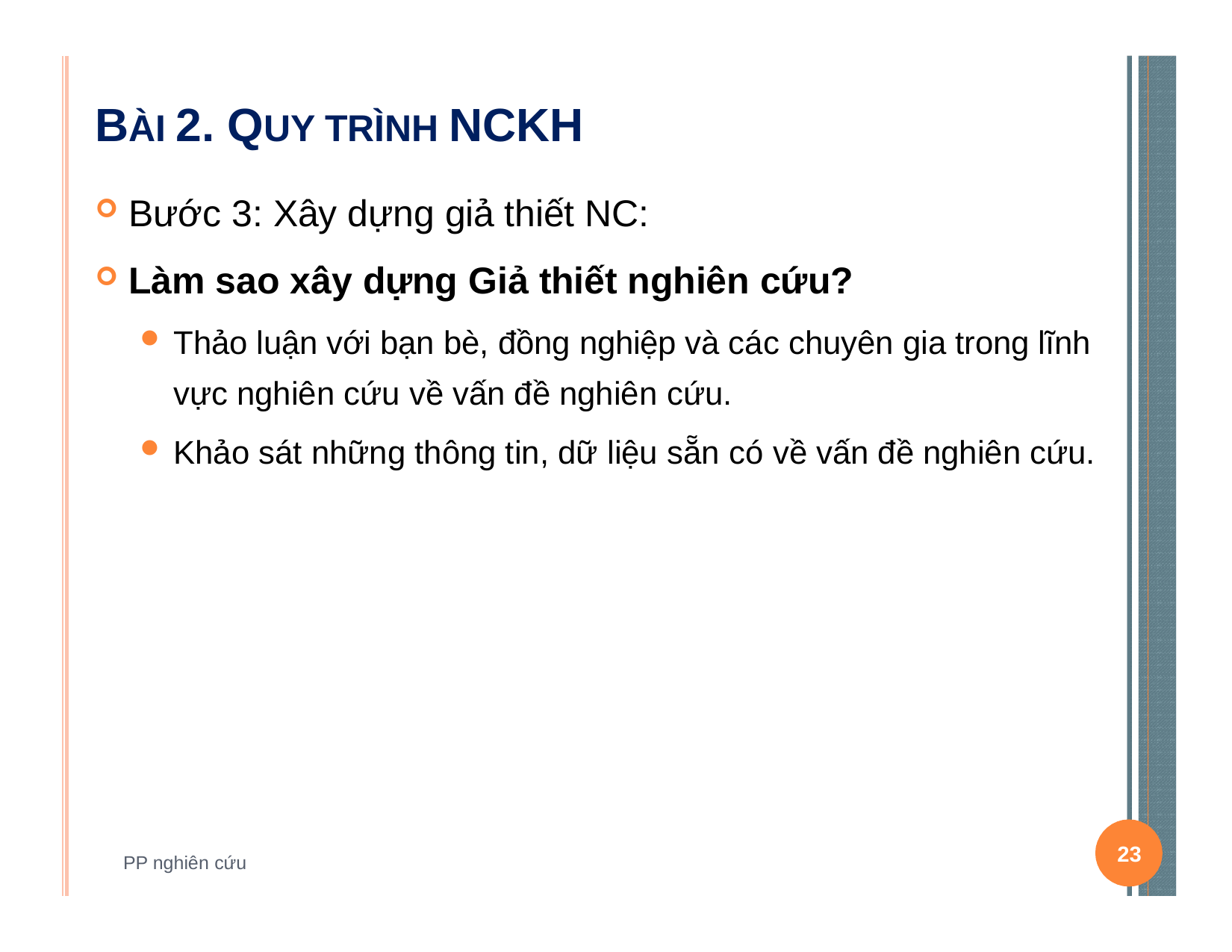

# BÀI 2. QUY TRÌNH NCKH
Bước 3: Xây dựng giả thiết NC:
Làm sao xây dựng Giả thiết nghiên cứu?
Thảo luận với bạn bè, đồng nghiệp và các chuyên gia trong lĩnh  vực nghiên cứu về vấn đề nghiên cứu.
Khảo sát những thông tin, dữ liệu sẵn có về vấn đề nghiên cứu.

23
PP nghiên cứu